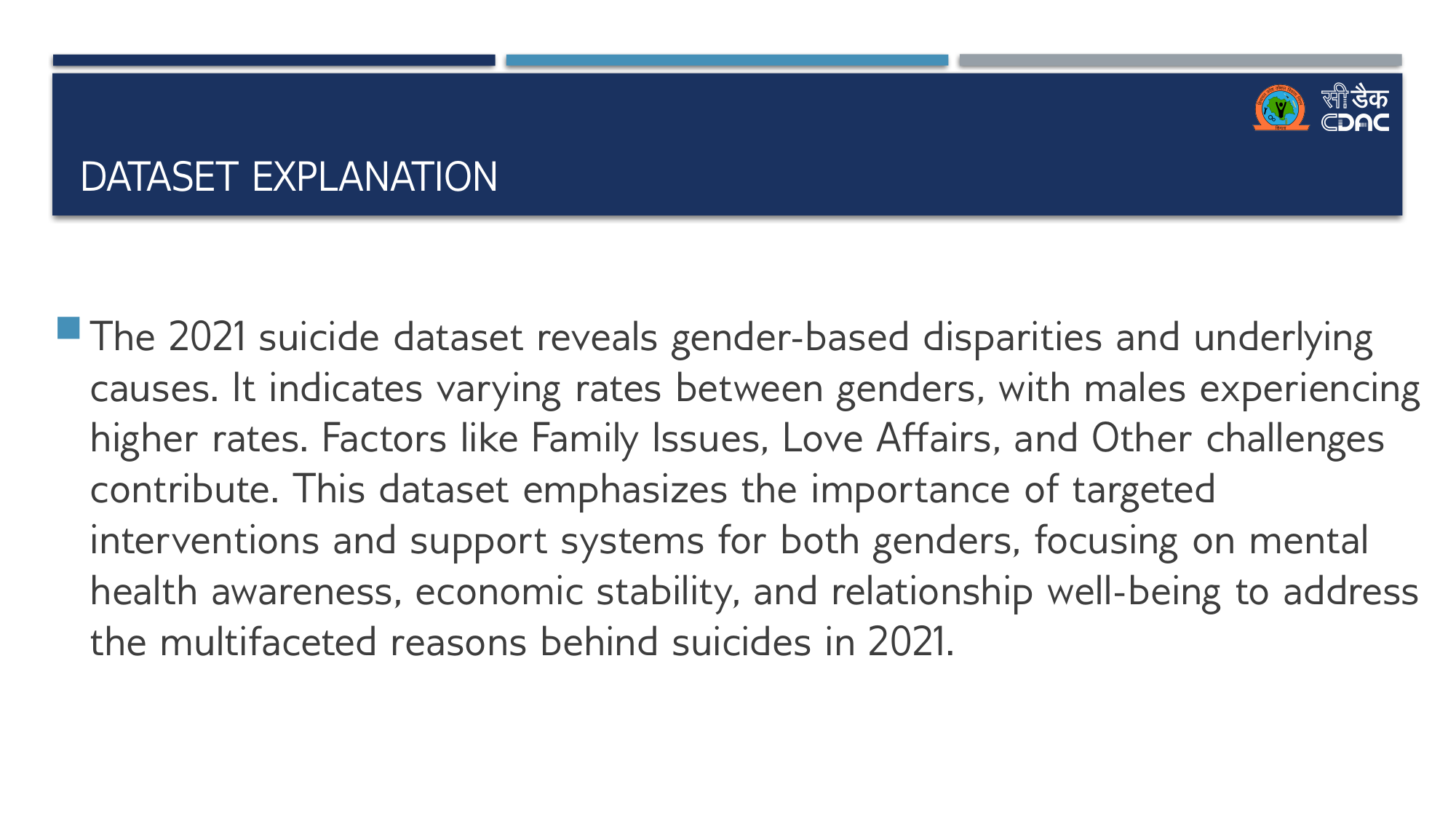

# DataSet Explanation
The 2021 suicide dataset reveals gender-based disparities and underlying causes. It indicates varying rates between genders, with males experiencing higher rates. Factors like Family Issues, Love Affairs, and Other challenges contribute. This dataset emphasizes the importance of targeted interventions and support systems for both genders, focusing on mental health awareness, economic stability, and relationship well-being to address the multifaceted reasons behind suicides in 2021.